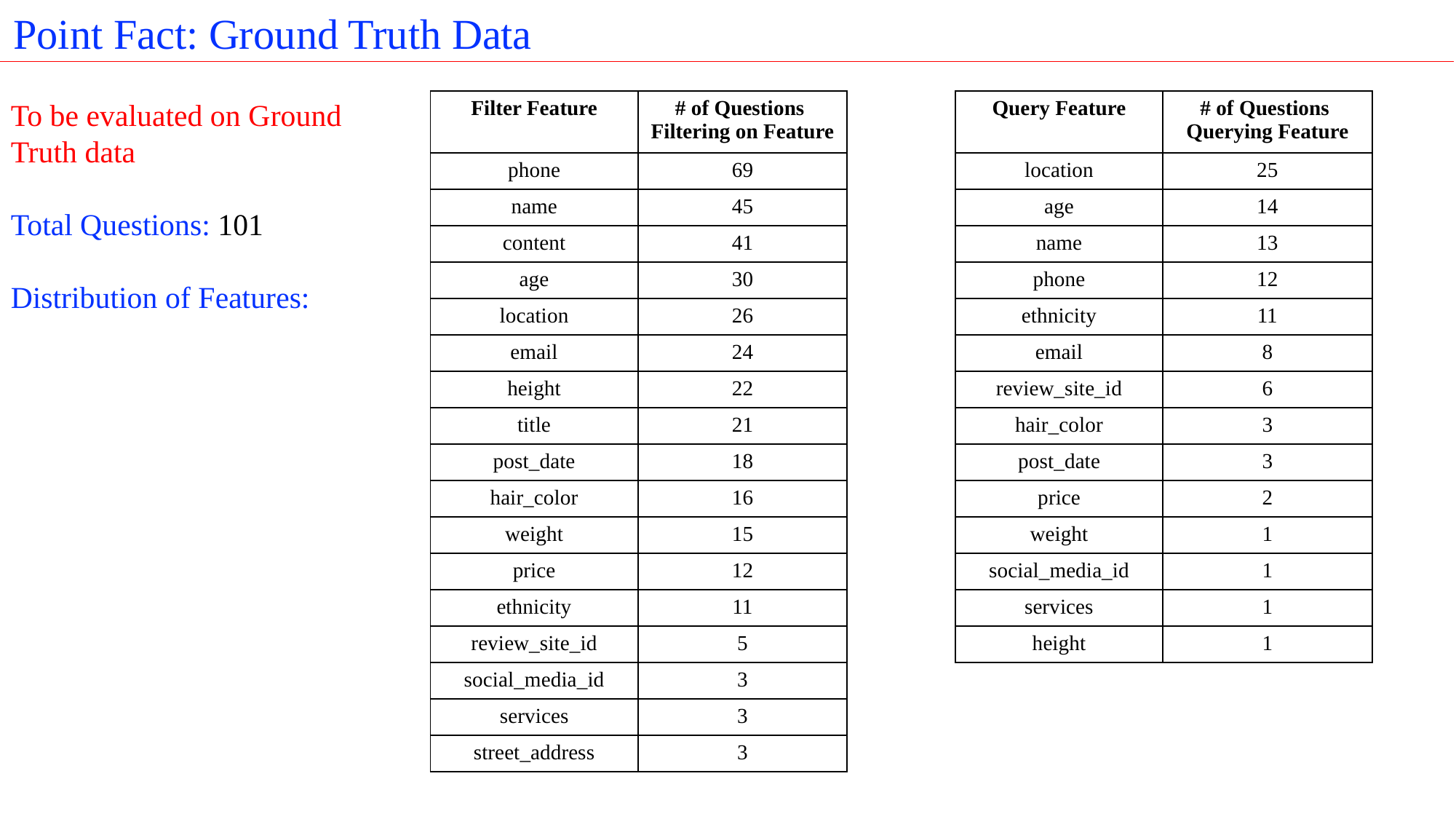

Point Fact: Ground Truth Data
To be evaluated on Ground Truth data

Total Questions: 101

Distribution of Features:
| Filter Feature | # of Questions Filtering on Feature |
| --- | --- |
| phone | 69 |
| name | 45 |
| content | 41 |
| age | 30 |
| location | 26 |
| email | 24 |
| height | 22 |
| title | 21 |
| post\_date | 18 |
| hair\_color | 16 |
| weight | 15 |
| price | 12 |
| ethnicity | 11 |
| review\_site\_id | 5 |
| social\_media\_id | 3 |
| services | 3 |
| street\_address | 3 |
| Query Feature | # of Questions Querying Feature |
| --- | --- |
| location | 25 |
| age | 14 |
| name | 13 |
| phone | 12 |
| ethnicity | 11 |
| email | 8 |
| review\_site\_id | 6 |
| hair\_color | 3 |
| post\_date | 3 |
| price | 2 |
| weight | 1 |
| social\_media\_id | 1 |
| services | 1 |
| height | 1 |